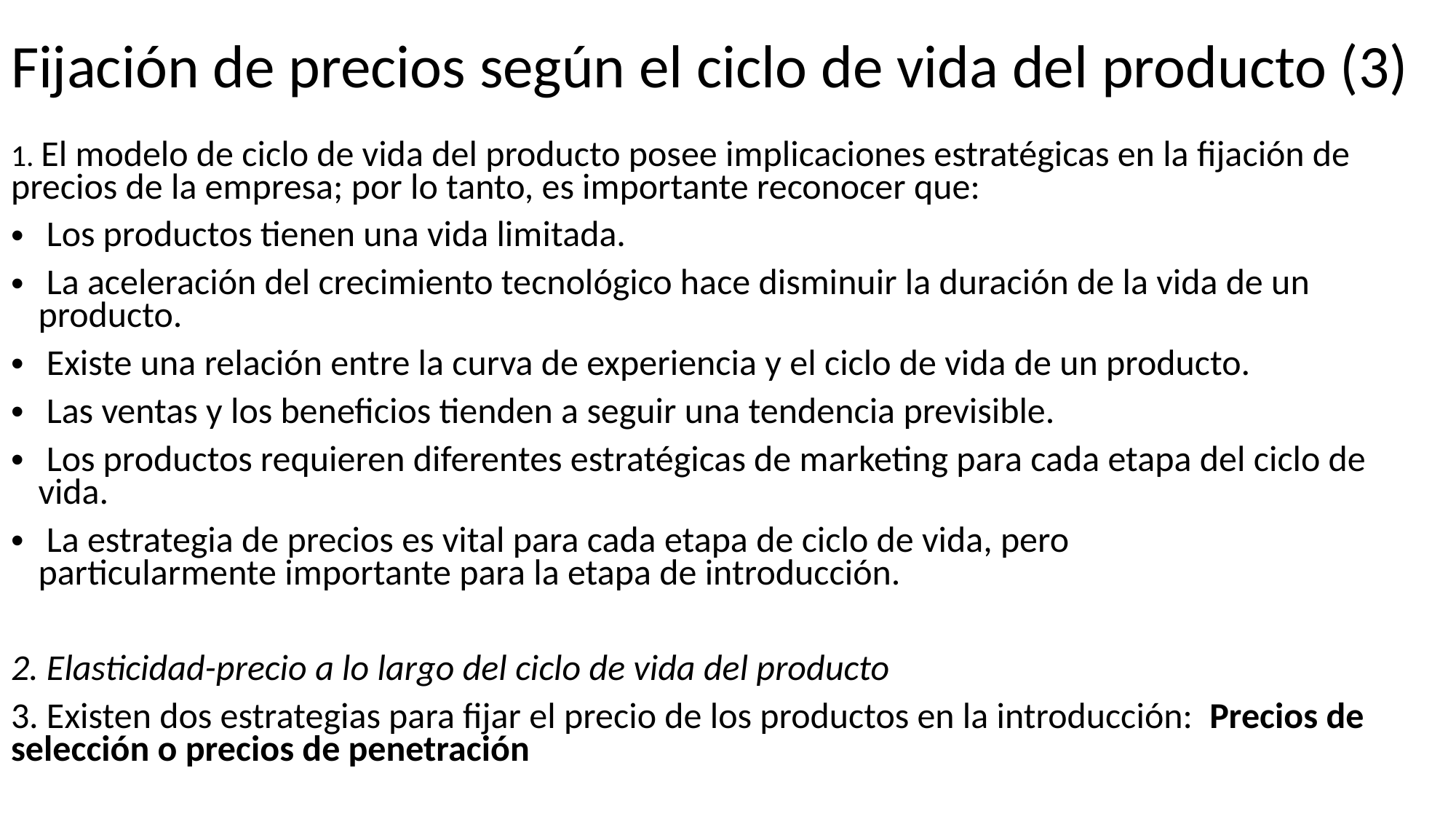

# Fijación de precios según el ciclo de vida del producto (3)
1. El modelo de ciclo de vida del producto posee implicaciones estratégicas en la fijación de precios de la empresa; por lo tanto, es importante reconocer que:
 Los productos tienen una vida limitada.
 La aceleración del crecimiento tecnológico hace disminuir la duración de la vida de un producto.
 Existe una relación entre la curva de experiencia y el ciclo de vida de un producto.
 Las ventas y los beneficios tienden a seguir una tendencia previsible.
 Los productos requieren diferentes estratégicas de marketing para cada etapa del ciclo de vida.
 La estrategia de precios es vital para cada etapa de ciclo de vida, pero
particularmente importante para la etapa de introducción.

2. Elasticidad-precio a lo largo del ciclo de vida del producto
3. Existen dos estrategias para fijar el precio de los productos en la introducción:  Precios de selección o precios de penetración